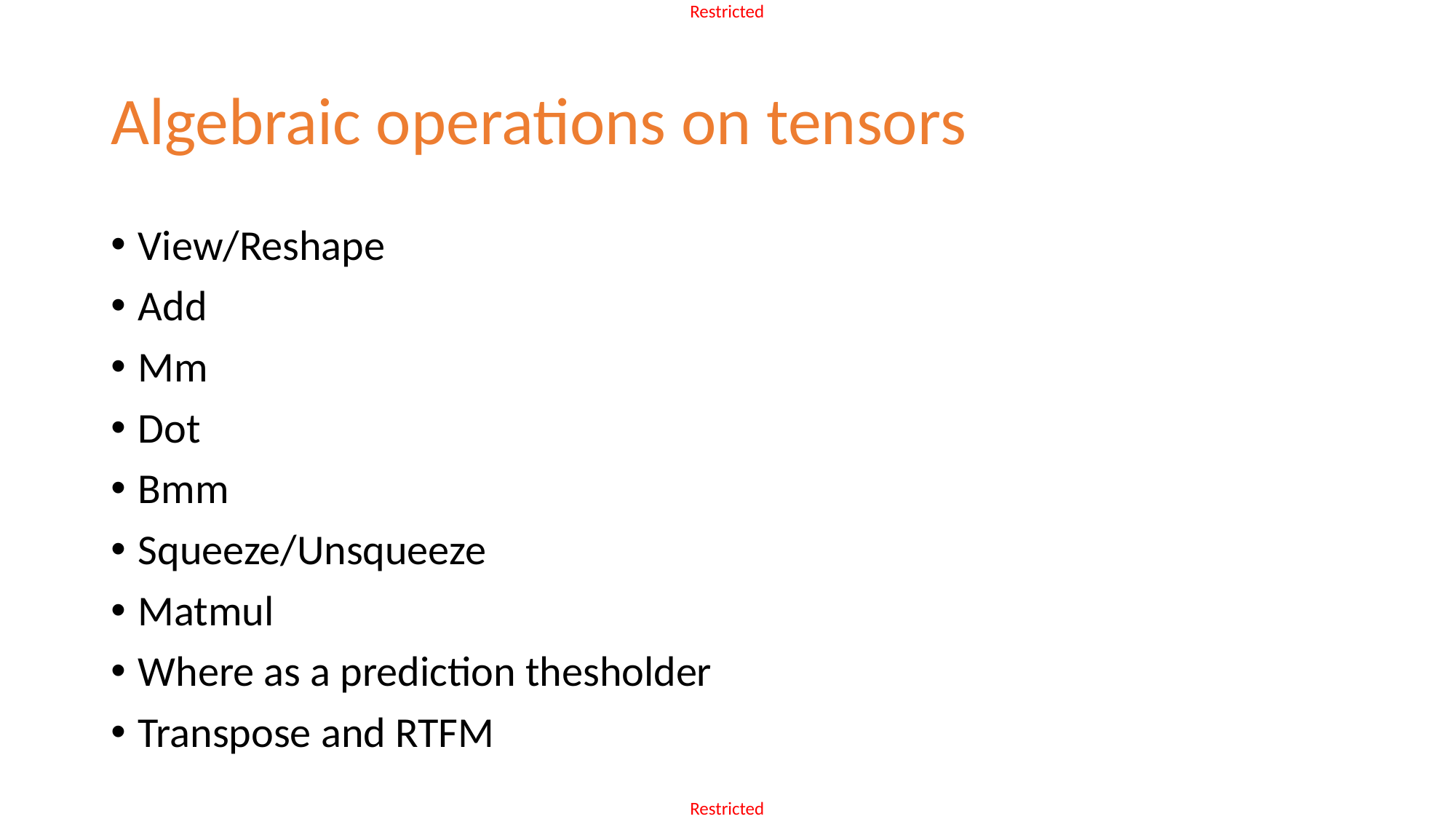

# Algebraic operations on tensors
View/Reshape
Add
Mm
Dot
Bmm
Squeeze/Unsqueeze
Matmul
Where as a prediction thesholder
Transpose and RTFM